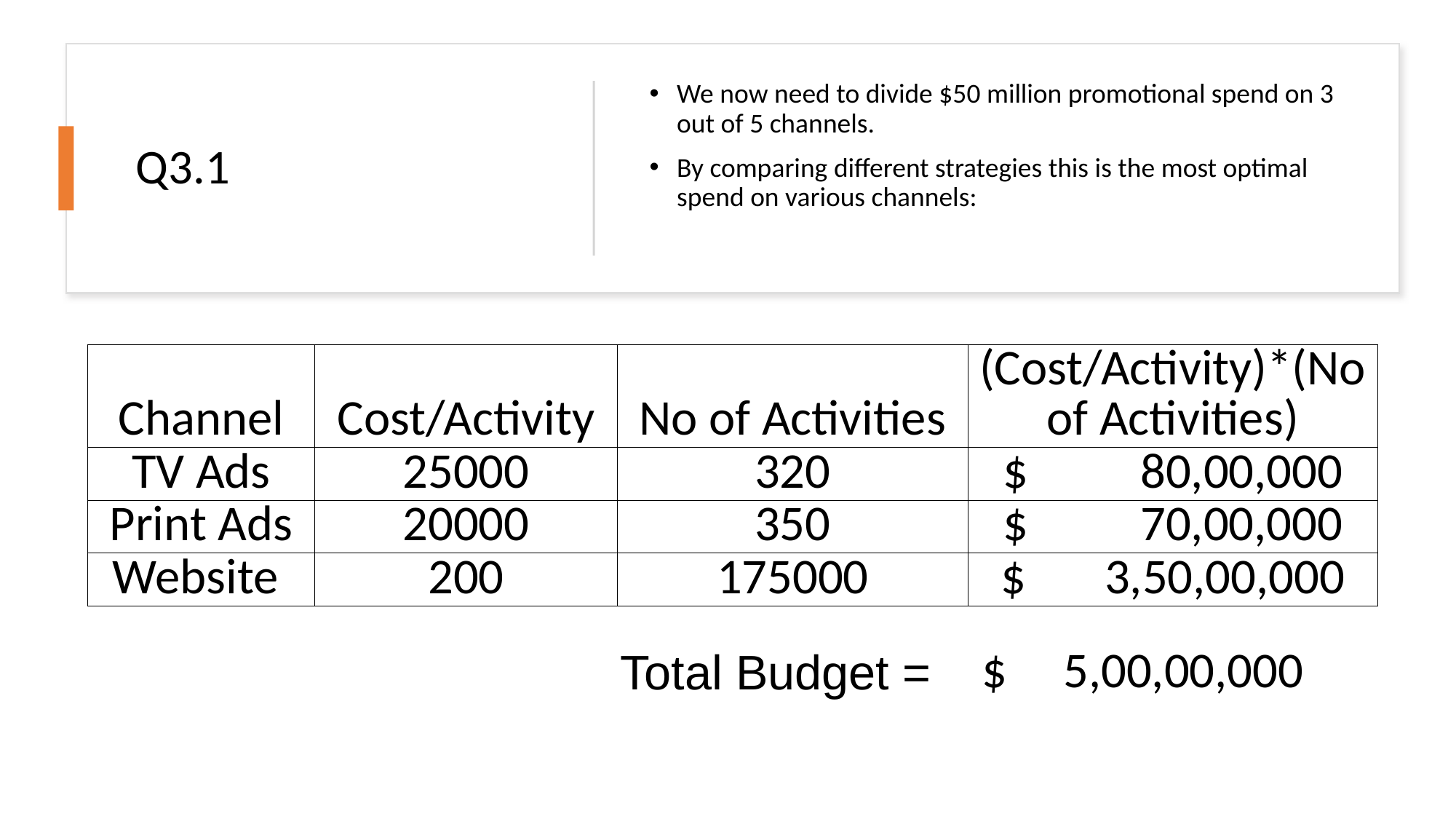

# Q3.1
We now need to divide $50 million promotional spend on 3 out of 5 channels.
By comparing different strategies this is the most optimal spend on various channels:

| Channel | Cost/Activity | No of Activities | (Cost/Activity)\*(No of Activities) |
| --- | --- | --- | --- |
| TV Ads | 25000 | 320 | $ 80,00,000 |
| Print Ads | 20000 | 350 | $ 70,00,000 |
| Website | 200 | 175000 | $ 3,50,00,000 |
|  |  | Total Budget = | $ 5,00,00,000 |